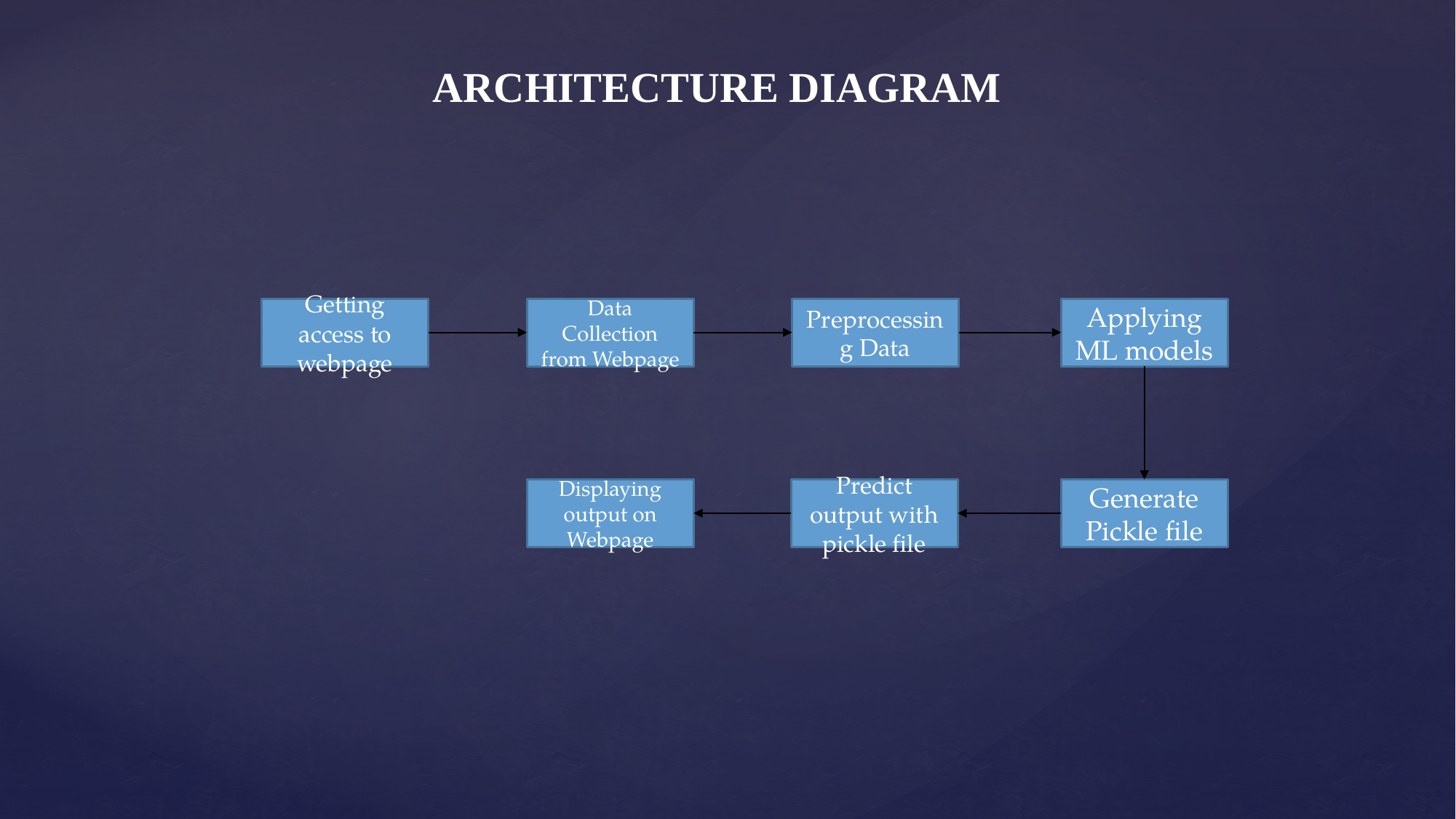

# ARCHITECTURE DIAGRAM
Getting access to webpage
Data Collection from Webpage
Preprocessing Data
Applying ML models
Displaying output on Webpage
Predict output with pickle file
Generate Pickle file